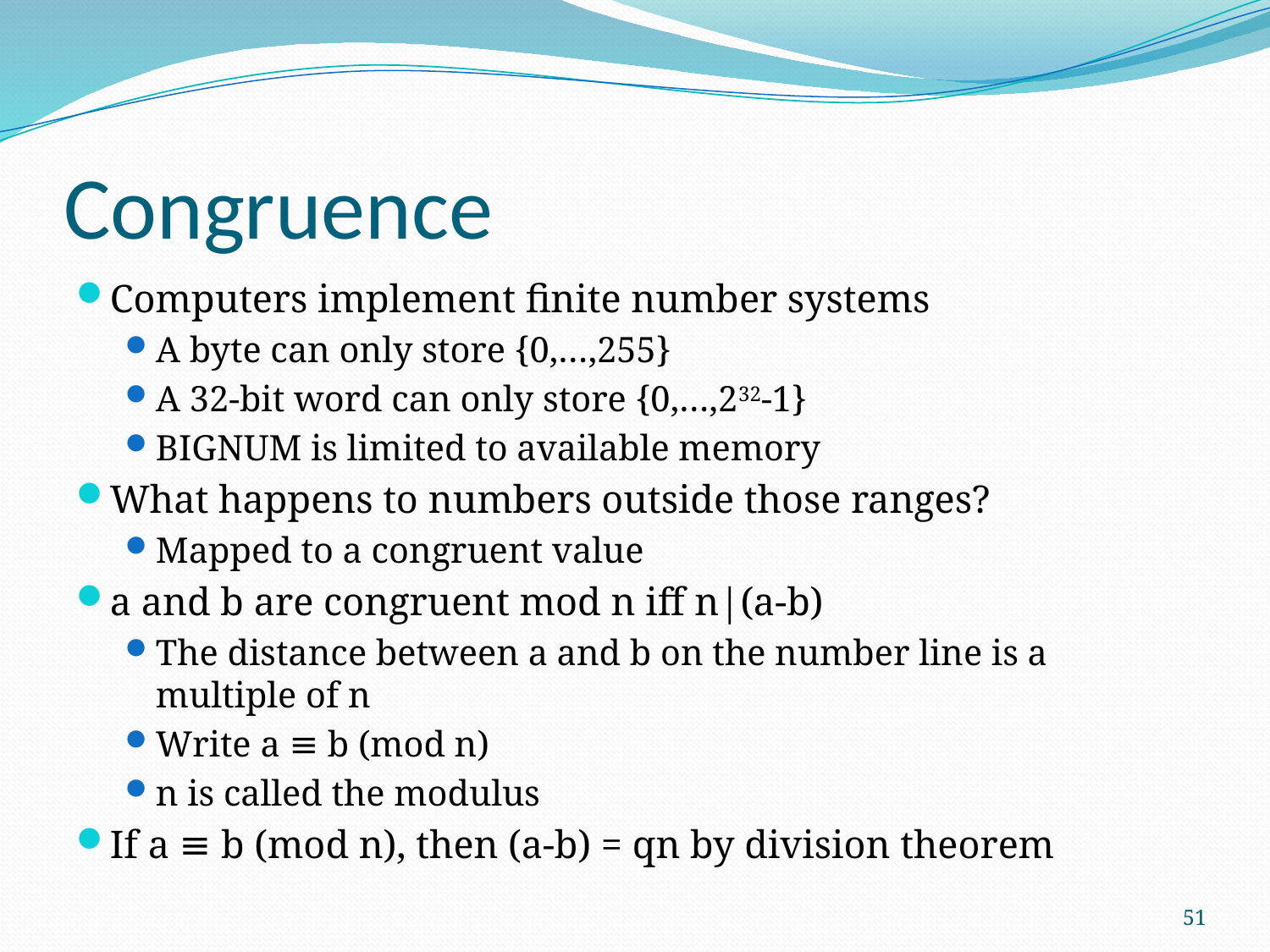

# Congruence
Computers implement finite number systems
A byte can only store {0,…,255}
A 32-bit word can only store {0,…,232-1}
BIGNUM is limited to available memory
What happens to numbers outside those ranges?
Mapped to a congruent value
a and b are congruent mod n iff n|(a-b)
The distance between a and b on the number line is a multiple of n
Write a ≡ b (mod n)
n is called the modulus
If a ≡ b (mod n), then (a-b) = qn by division theorem
51